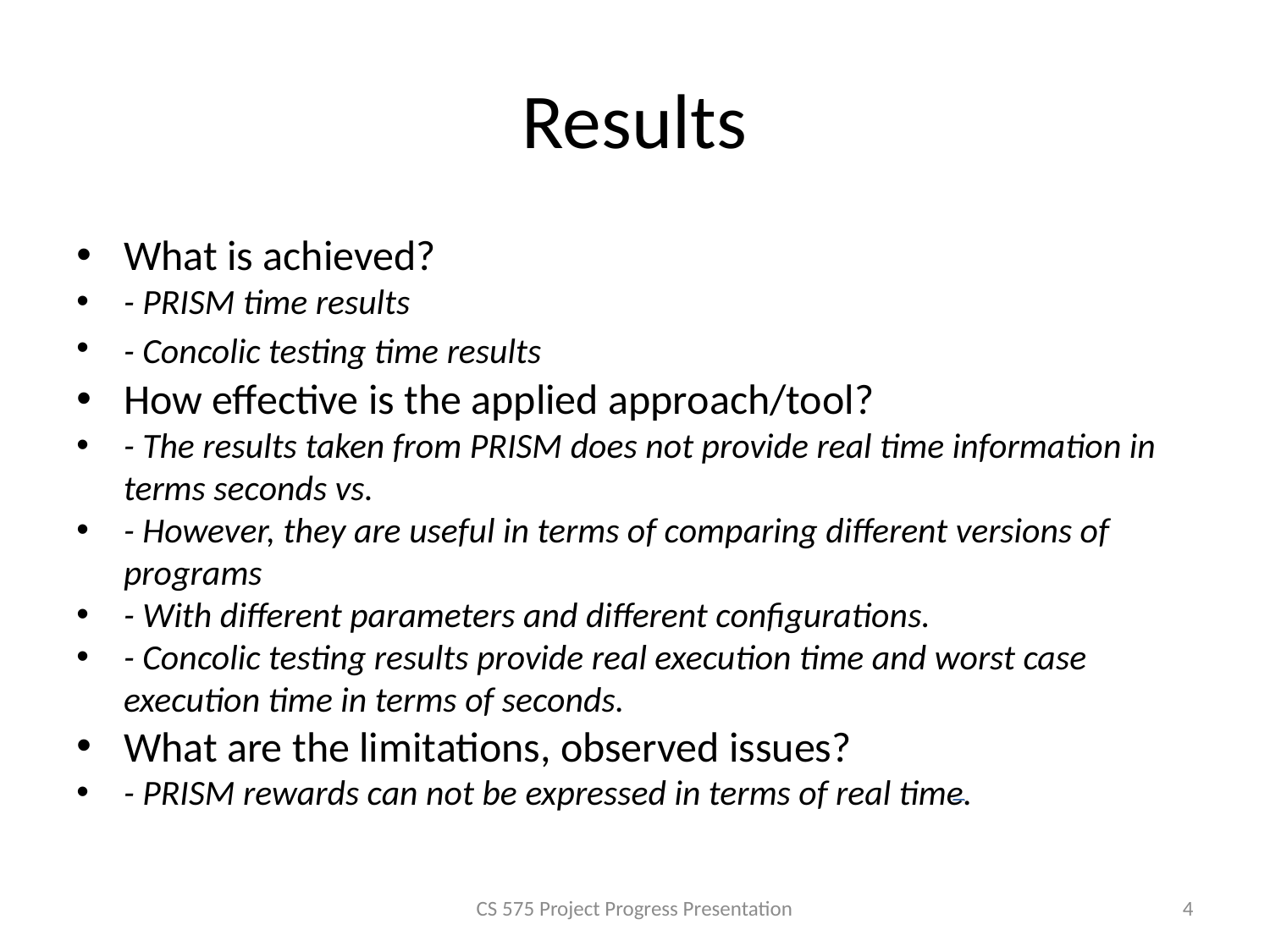

Results
What is achieved?
- PRISM time results
- Concolic testing time results
How effective is the applied approach/tool?
- The results taken from PRISM does not provide real time information in terms seconds vs.
- However, they are useful in terms of comparing different versions of programs
- With different parameters and different configurations.
- Concolic testing results provide real execution time and worst case execution time in terms of seconds.
What are the limitations, observed issues?
- PRISM rewards can not be expressed in terms of real time.

CS 575 Project Progress Presentation
4